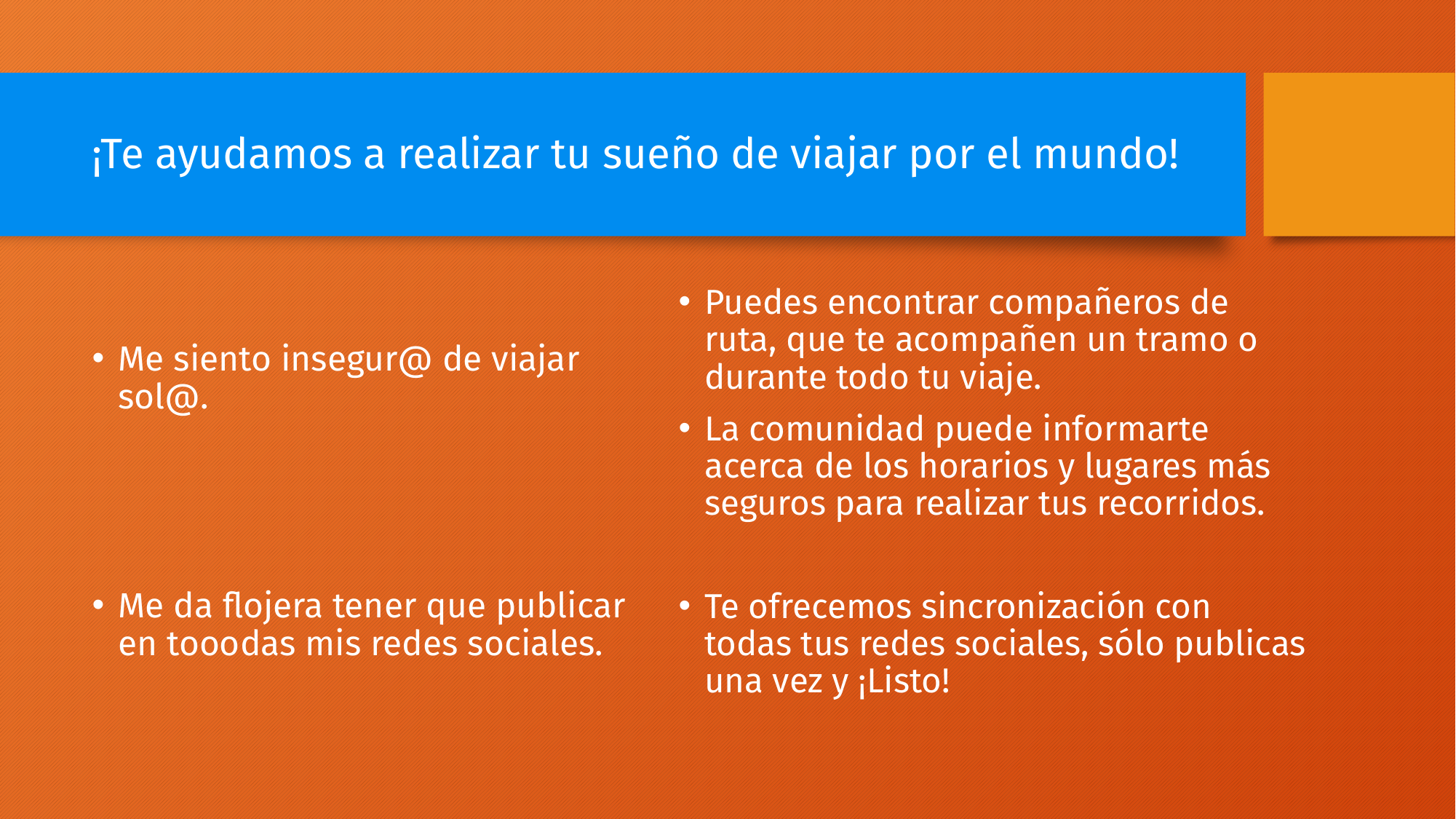

# ¡Te ayudamos a realizar tu sueño de viajar por el mundo!

Me siento insegur@ de viajar sol@.

Me da flojera tener que publicar en tooodas mis redes sociales.
Puedes encontrar compañeros de ruta, que te acompañen un tramo o durante todo tu viaje.
La comunidad puede informarte acerca de los horarios y lugares más seguros para realizar tus recorridos.

Te ofrecemos sincronización con todas tus redes sociales, sólo publicas una vez y ¡Listo!